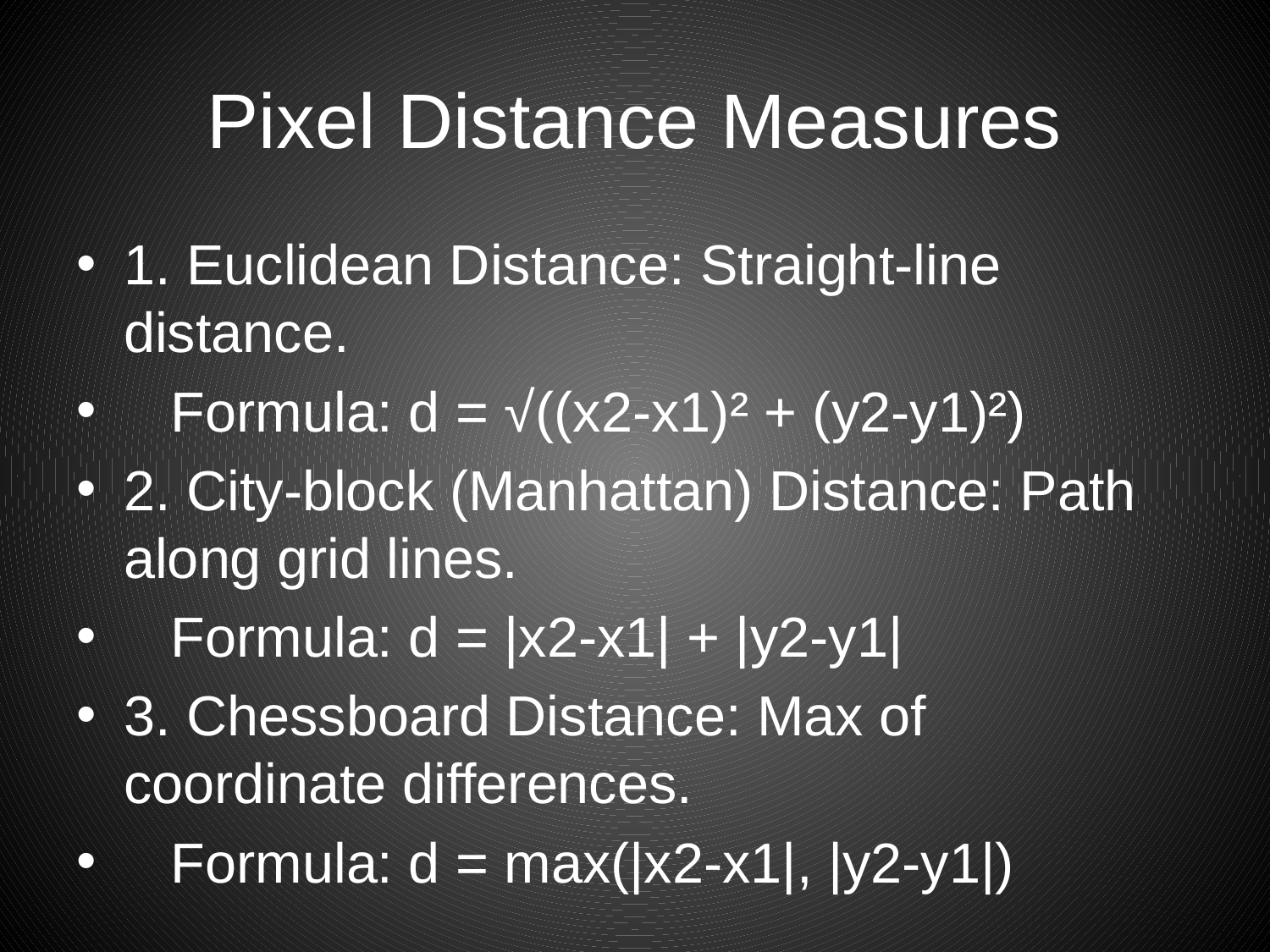

# Pixel Distance Measures
1. Euclidean Distance: Straight-line distance.
   Formula: d = √((x2-x1)² + (y2-y1)²)
2. City-block (Manhattan) Distance: Path along grid lines.
   Formula: d = |x2-x1| + |y2-y1|
3. Chessboard Distance: Max of coordinate differences.
   Formula: d = max(|x2-x1|, |y2-y1|)